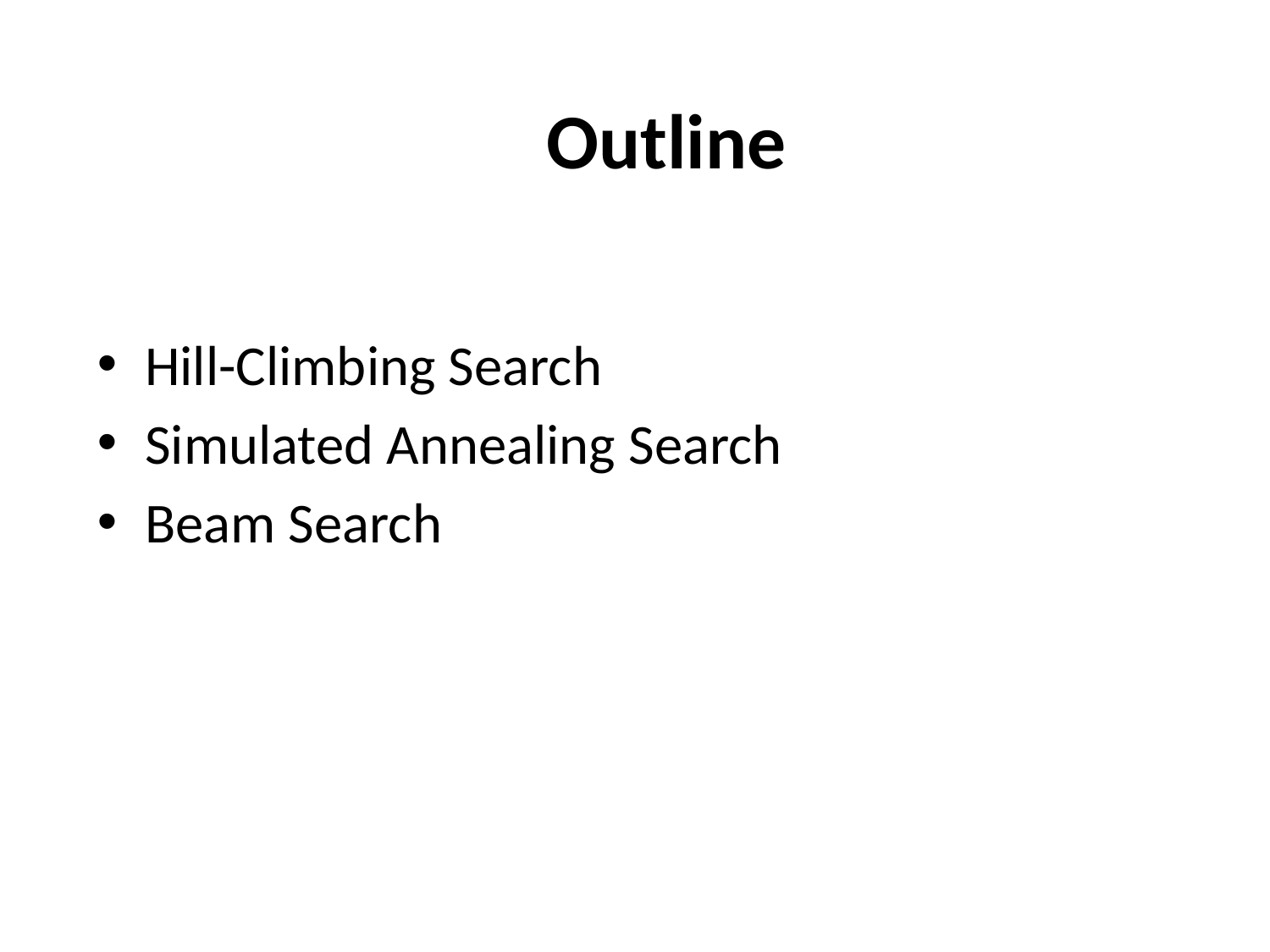

# Outline

Hill-Climbing Search
Simulated Annealing Search
Beam Search